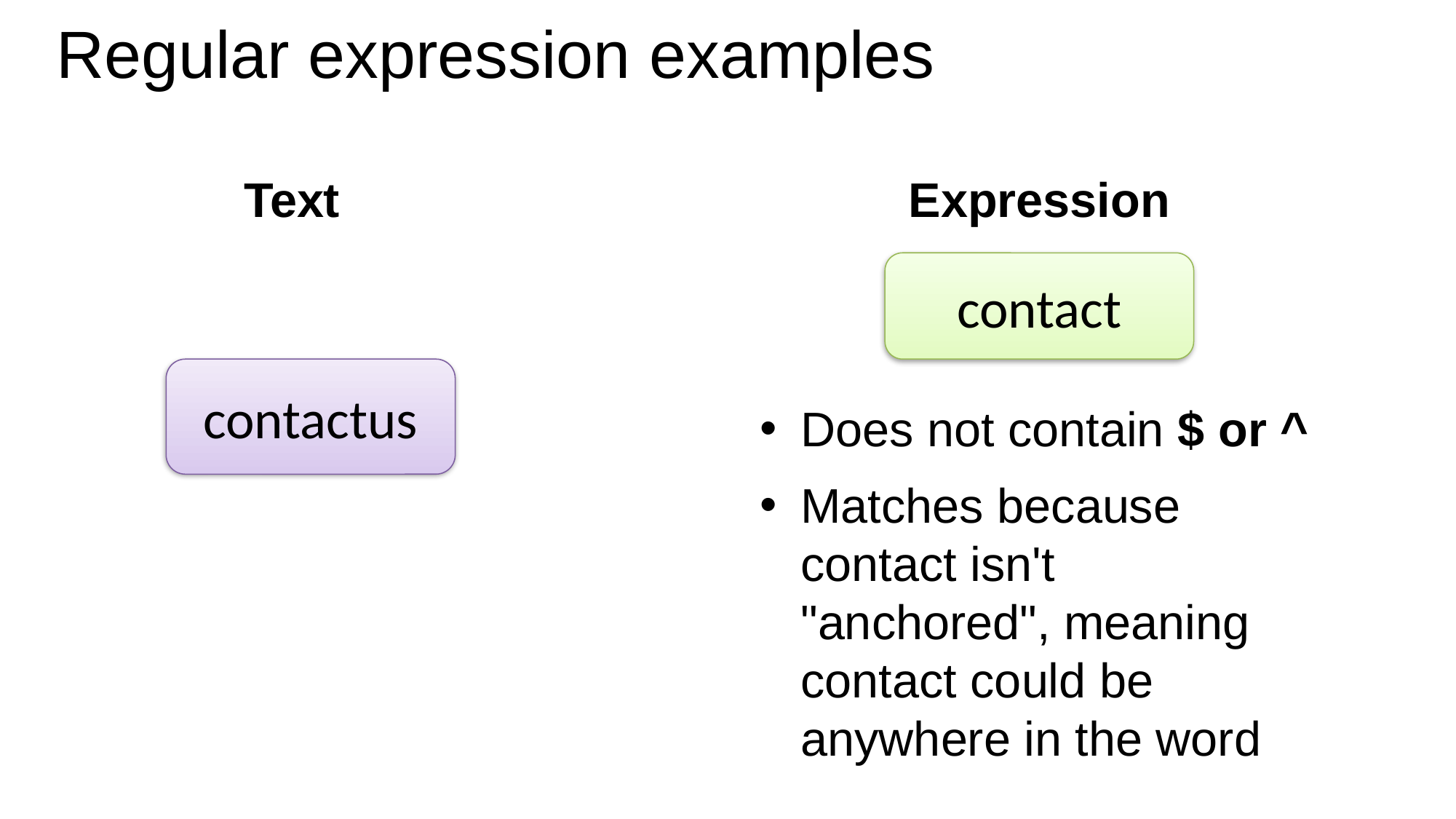

# Regular expression examples
Text
Expression

Does not contain $ or ^
Matches because contact isn't "anchored", meaning contact could be anywhere in the word
contact
contactus